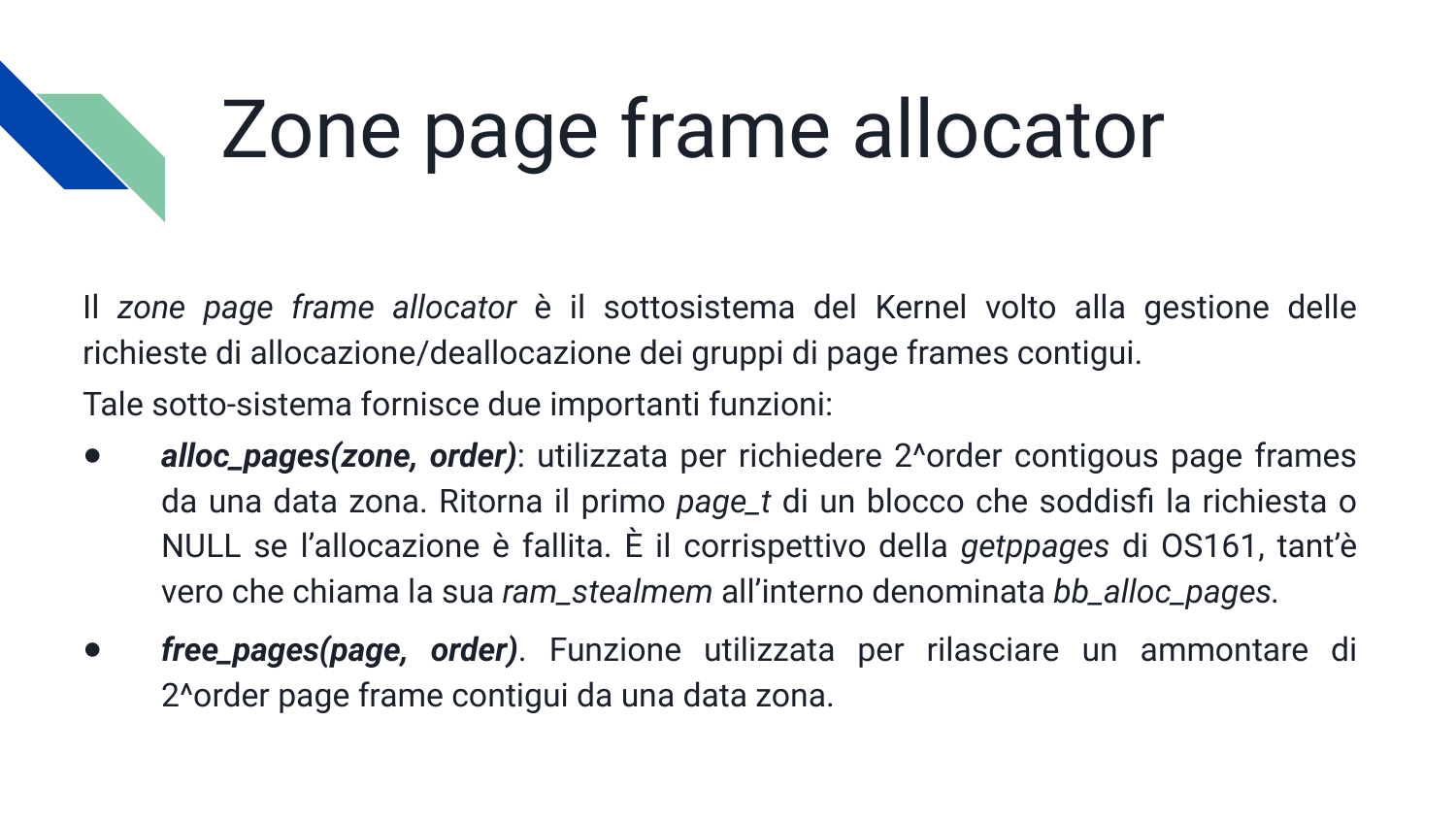

#
Zone page frame allocator

Il zone page frame allocator è il sottosistema del Kernel volto alla gestione delle richieste di allocazione/deallocazione dei gruppi di page frames contigui.
Tale sotto-sistema fornisce due importanti funzioni:
alloc_pages(zone, order): utilizzata per richiedere 2^order contigous page frames da una data zona. Ritorna il primo page_t di un blocco che soddisfi la richiesta o NULL se l’allocazione è fallita. È il corrispettivo della getppages di OS161, tant’è vero che chiama la sua ram_stealmem all’interno denominata bb_alloc_pages.

free_pages(page, order). Funzione utilizzata per rilasciare un ammontare di 2^order page frame contigui da una data zona.